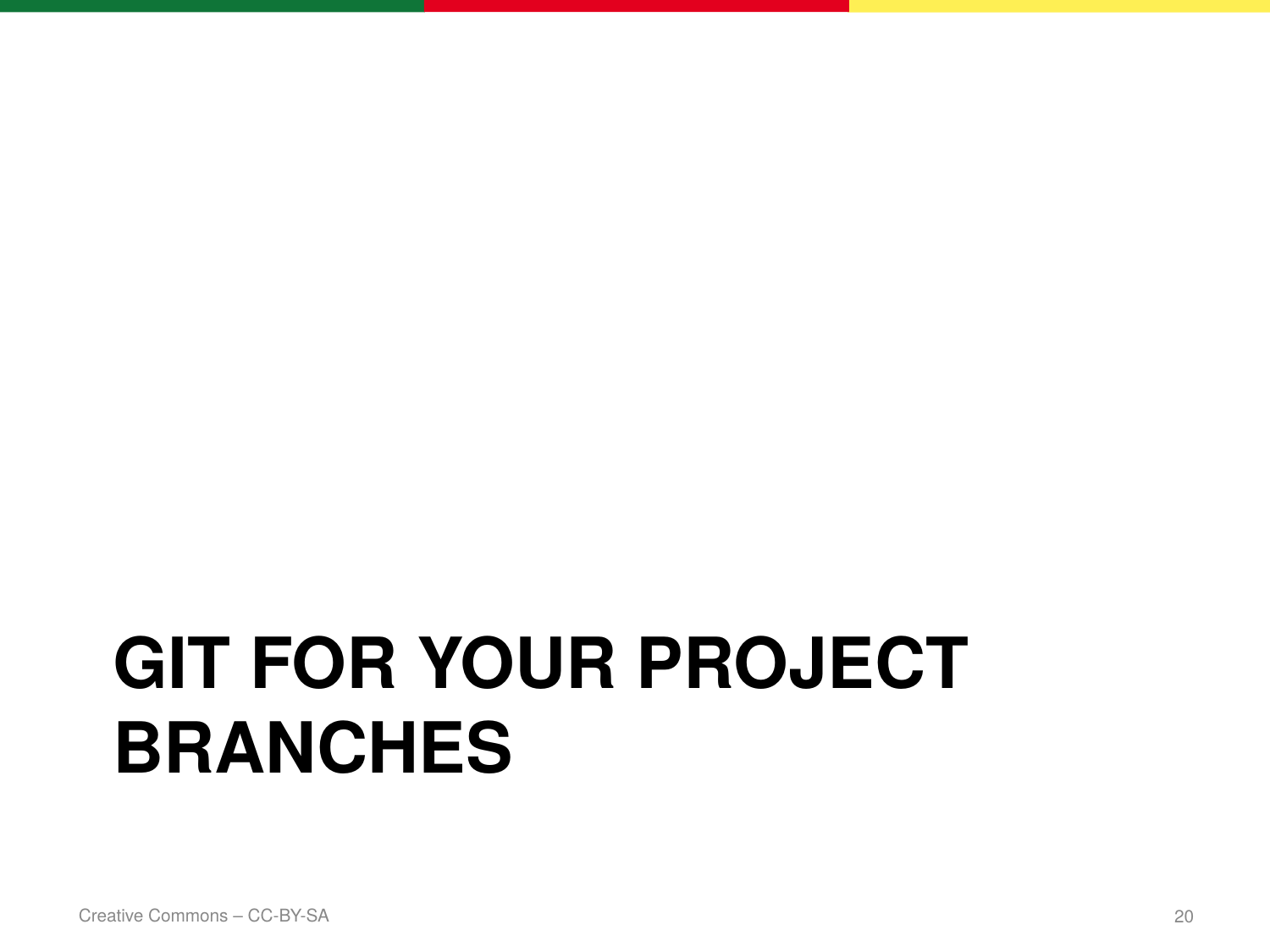

# GIT FOR YOUR PROJECT BRANCHES
20